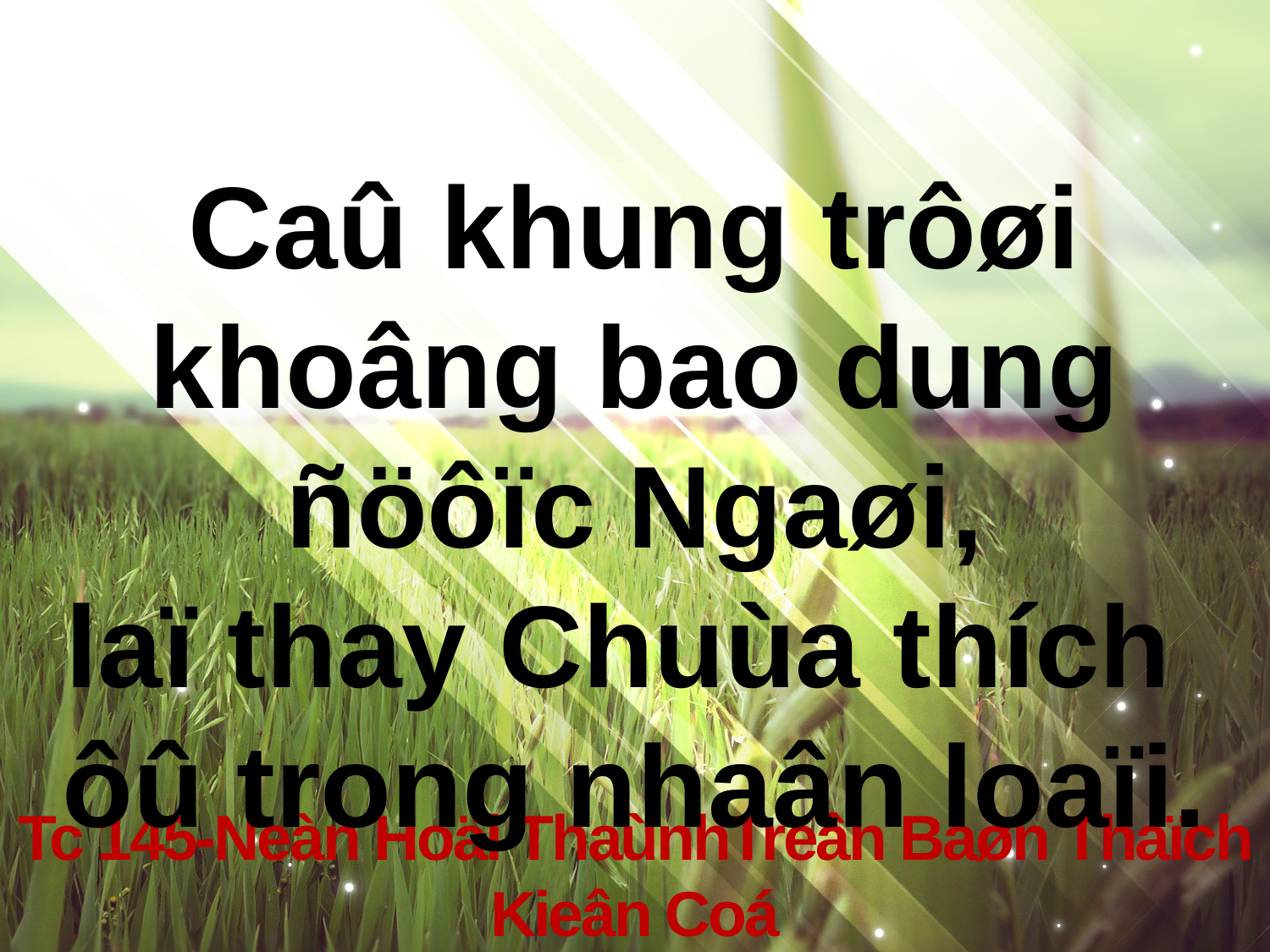

Caû khung trôøi khoâng bao dung ñöôïc Ngaøi,
laï thay Chuùa thích
ôû trong nhaân loaïi.
Tc 145-Neàn Hoäi ThaùnhTreân Baøn Thaïch Kieân Coá